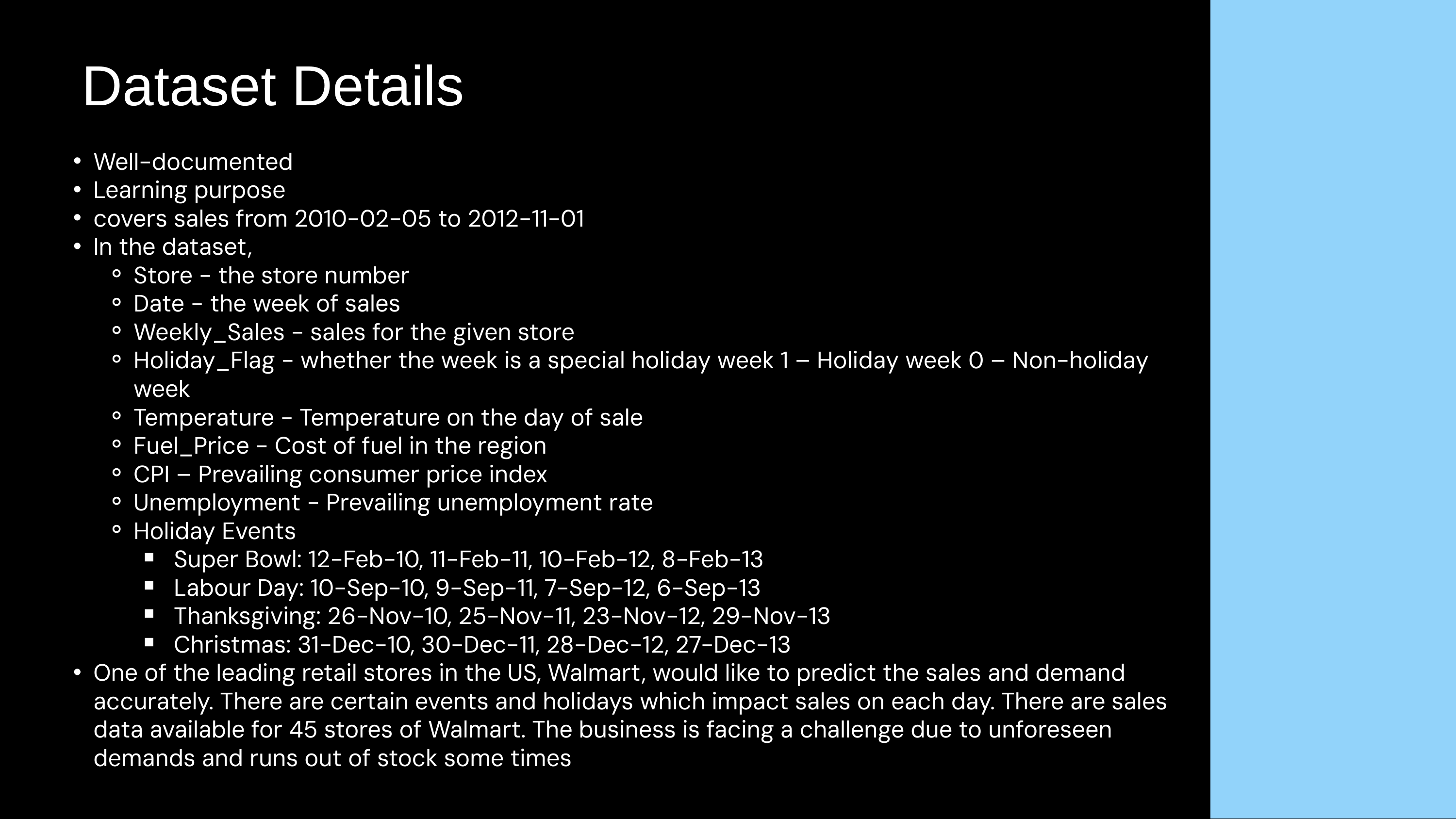

Dataset Details
Well-documented
Learning purpose
covers sales from 2010-02-05 to 2012-11-01
In the dataset,
Store - the store number
Date - the week of sales
Weekly_Sales - sales for the given store
Holiday_Flag - whether the week is a special holiday week 1 – Holiday week 0 – Non-holiday week
Temperature - Temperature on the day of sale
Fuel_Price - Cost of fuel in the region
CPI – Prevailing consumer price index
Unemployment - Prevailing unemployment rate
Holiday Events
Super Bowl: 12-Feb-10, 11-Feb-11, 10-Feb-12, 8-Feb-13
Labour Day: 10-Sep-10, 9-Sep-11, 7-Sep-12, 6-Sep-13
Thanksgiving: 26-Nov-10, 25-Nov-11, 23-Nov-12, 29-Nov-13
Christmas: 31-Dec-10, 30-Dec-11, 28-Dec-12, 27-Dec-13
One of the leading retail stores in the US, Walmart, would like to predict the sales and demand accurately. There are certain events and holidays which impact sales on each day. There are sales data available for 45 stores of Walmart. The business is facing a challenge due to unforeseen demands and runs out of stock some times